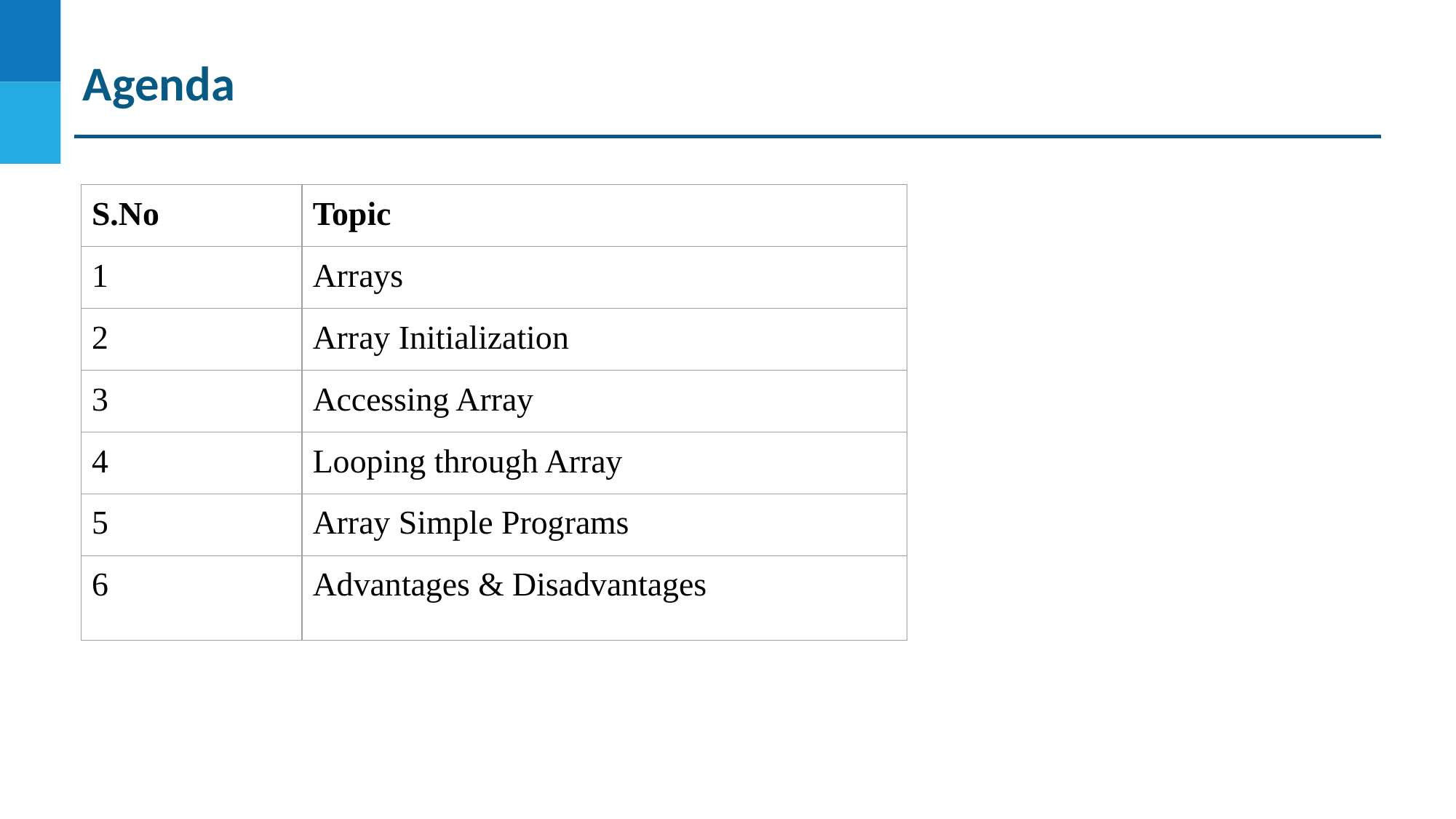

Agenda
| S.No | Topic |
| --- | --- |
| 1 | Arrays |
| 2 | Array Initialization |
| 3 | Accessing Array |
| 4 | Looping through Array |
| 5 | Array Simple Programs |
| 6 | Advantages & Disadvantages |